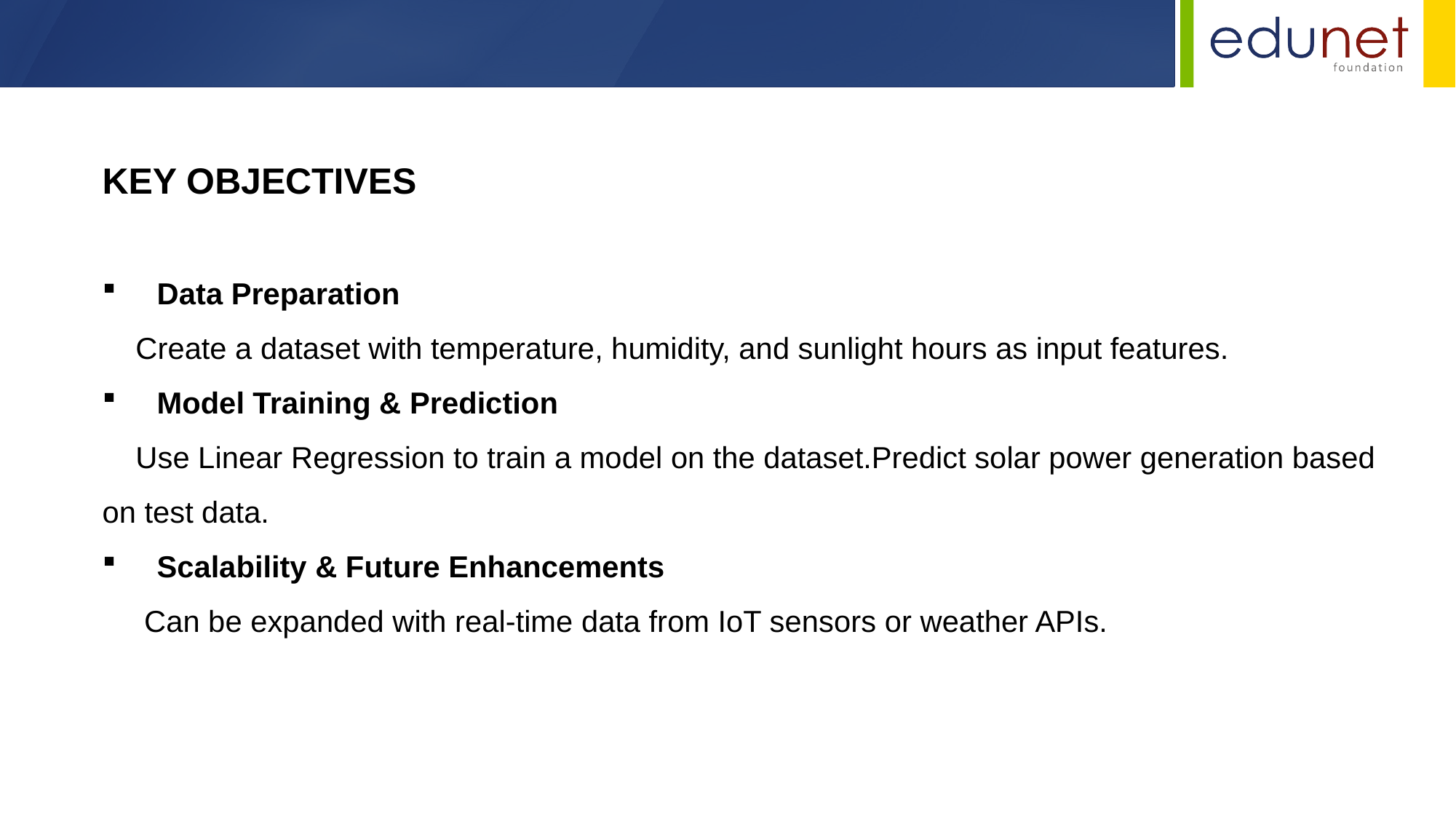

KEY OBJECTIVES

Data Preparation
    Create a dataset with temperature, humidity, and sunlight hours as input features.
Model Training & Prediction
    Use Linear Regression to train a model on the dataset.Predict solar power generation based on test data.
Scalability & Future Enhancements
     Can be expanded with real-time data from IoT sensors or weather APIs.